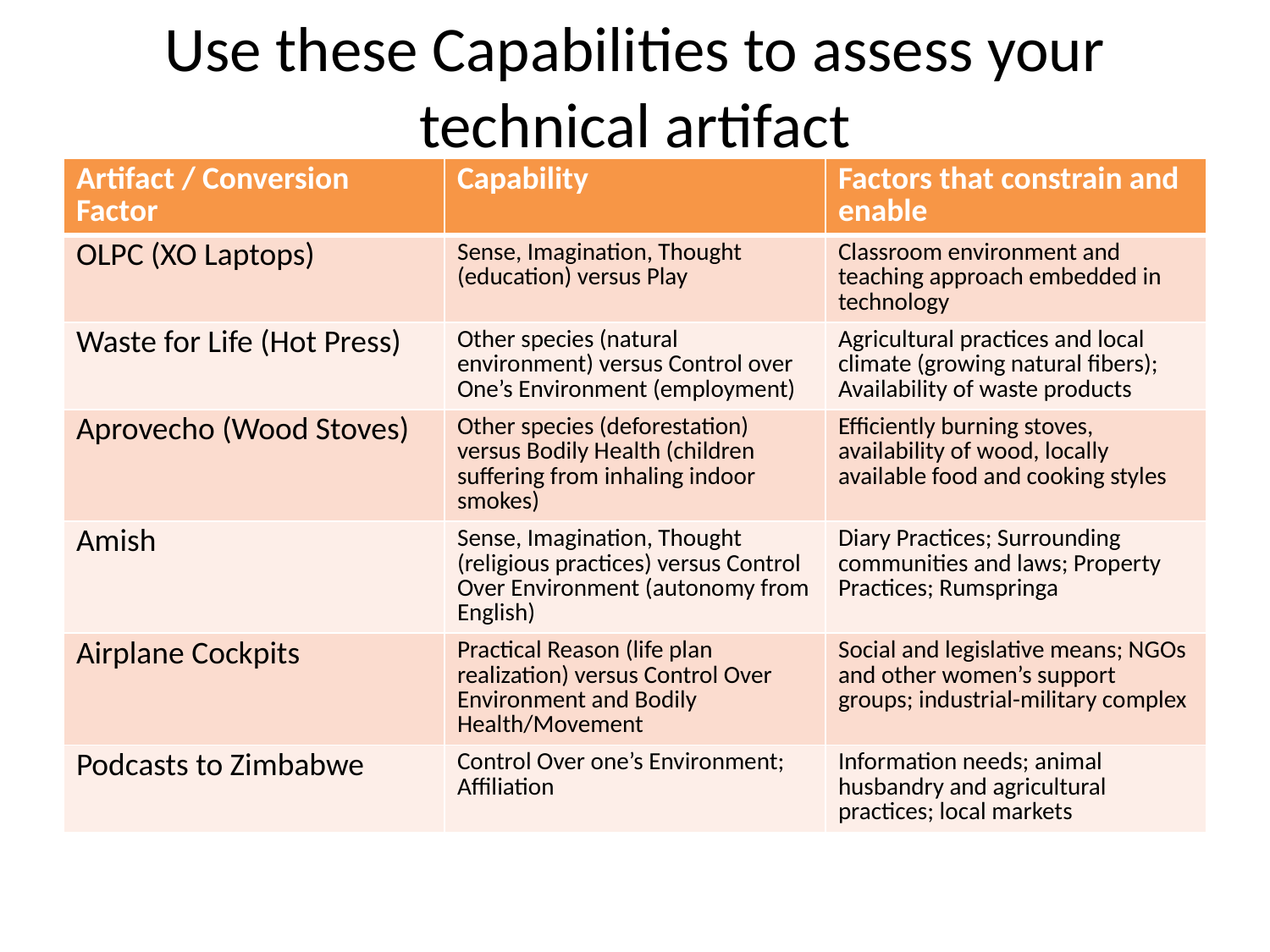

# Use these Capabilities to assess your technical artifact
| Artifact / Conversion Factor | Capability | Factors that constrain and enable |
| --- | --- | --- |
| OLPC (XO Laptops) | Sense, Imagination, Thought (education) versus Play | Classroom environment and teaching approach embedded in technology |
| Waste for Life (Hot Press) | Other species (natural environment) versus Control over One’s Environment (employment) | Agricultural practices and local climate (growing natural fibers); Availability of waste products |
| Aprovecho (Wood Stoves) | Other species (deforestation) versus Bodily Health (children suffering from inhaling indoor smokes) | Efficiently burning stoves, availability of wood, locally available food and cooking styles |
| Amish | Sense, Imagination, Thought (religious practices) versus Control Over Environment (autonomy from English) | Diary Practices; Surrounding communities and laws; Property Practices; Rumspringa |
| Airplane Cockpits | Practical Reason (life plan realization) versus Control Over Environment and Bodily Health/Movement | Social and legislative means; NGOs and other women’s support groups; industrial-military complex |
| Podcasts to Zimbabwe | Control Over one’s Environment; Affiliation | Information needs; animal husbandry and agricultural practices; local markets |